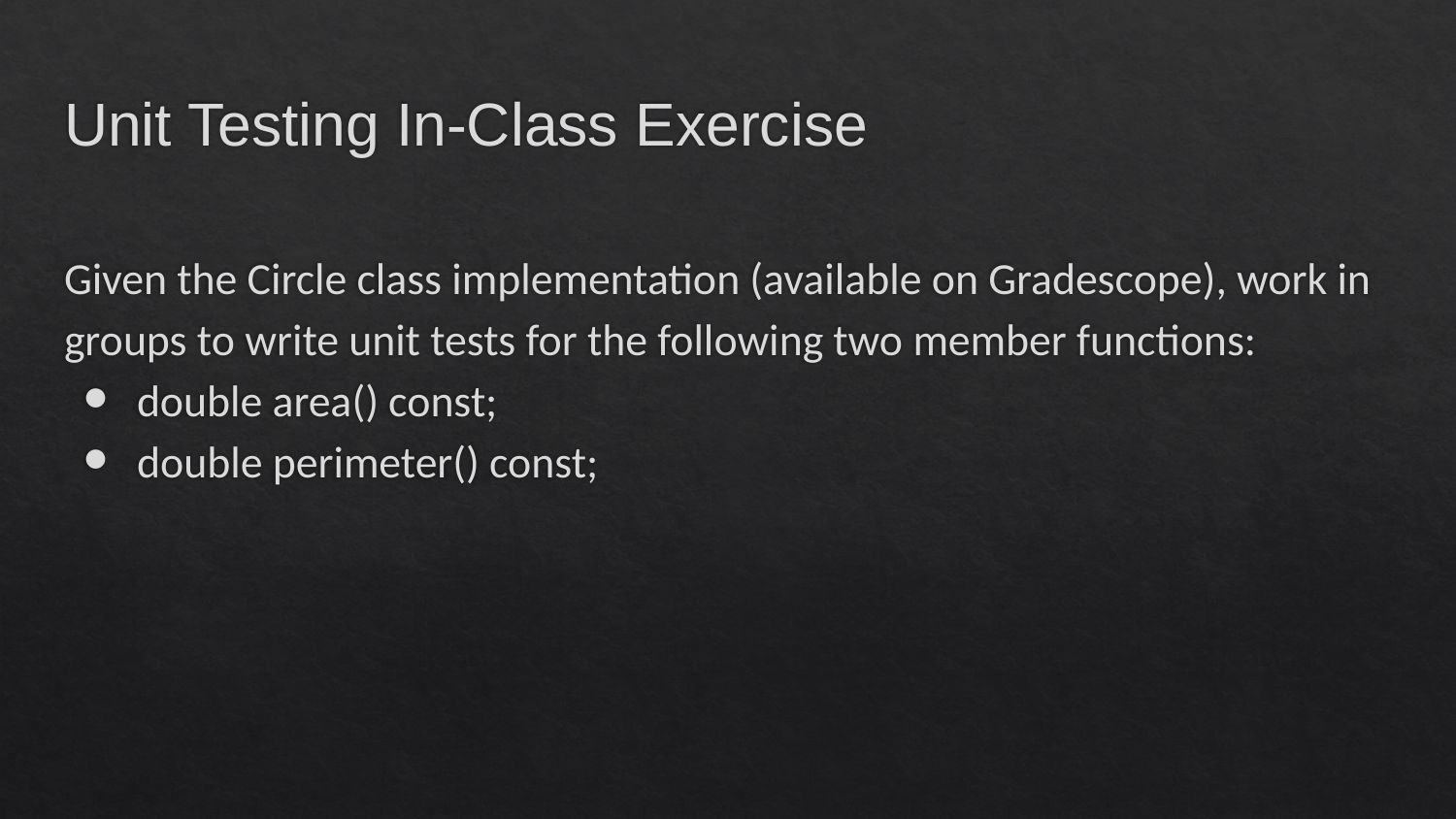

# Unit Testing In-Class Exercise

Given the Circle class implementation (available on Gradescope), work in groups to write unit tests for the following two member functions:
double area() const;
double perimeter() const;